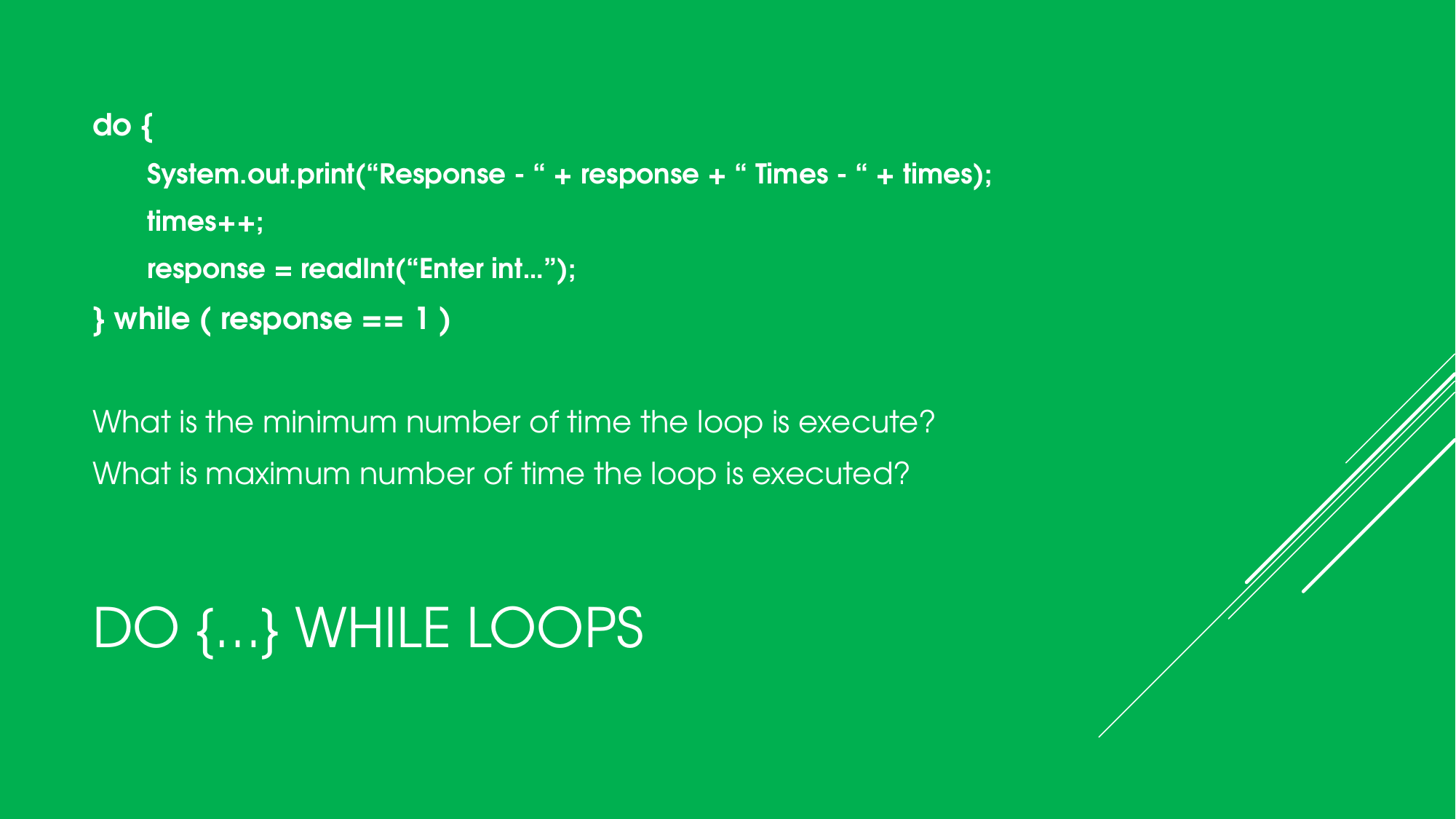

do {
System.out.print(“Response - “ + response + “ Times - “ + times);
times++;
response = readInt(“Enter int…”);
} while ( response == 1 )

What is the minimum number of time the loop is execute?
What is maximum number of time the loop is executed?
# DO {…} While loops